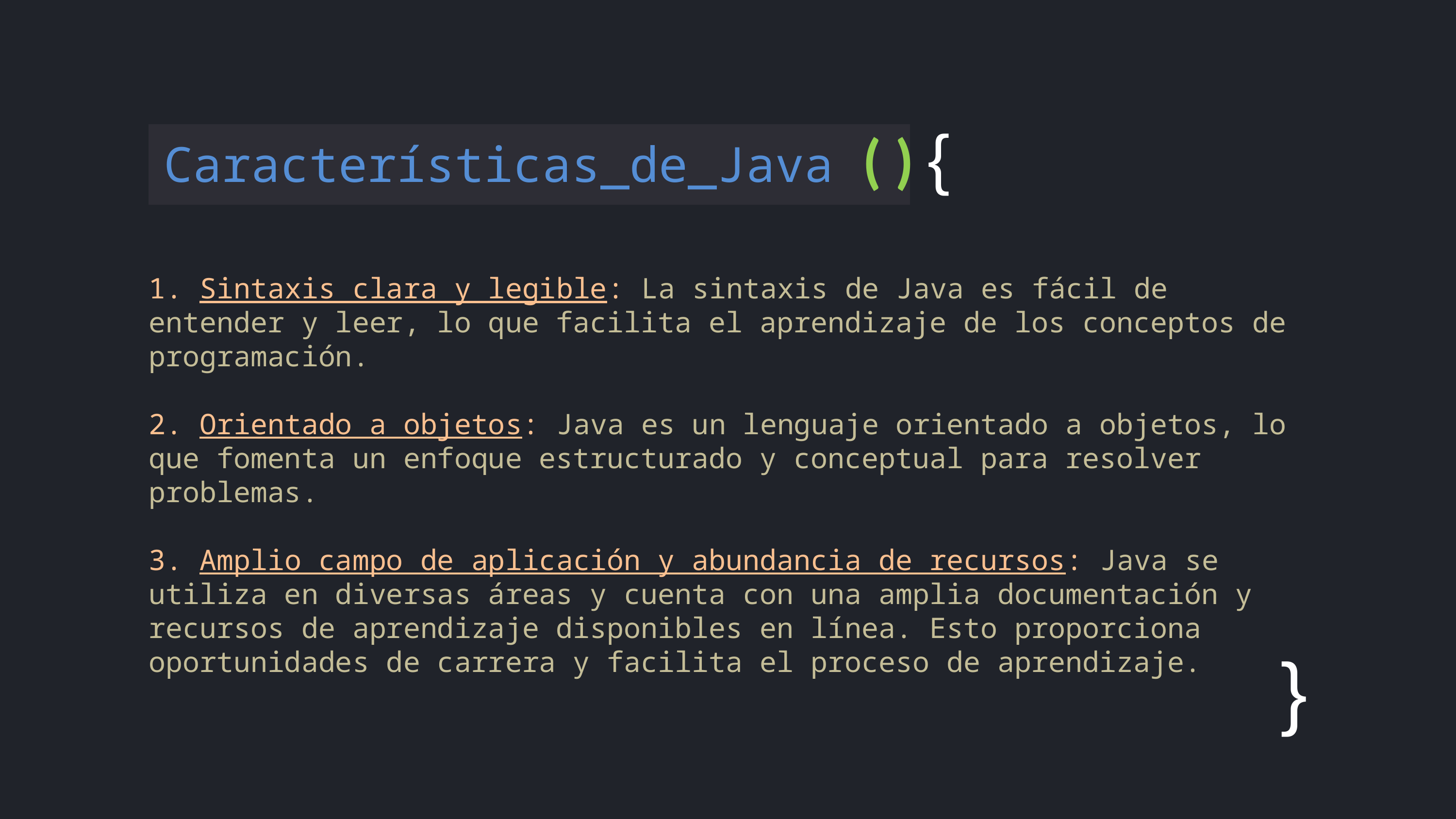

Características_de_Java ( ) {
1. Sintaxis clara y legible: La sintaxis de Java es fácil de entender y leer, lo que facilita el aprendizaje de los conceptos de programación.

2. Orientado a objetos: Java es un lenguaje orientado a objetos, lo que fomenta un enfoque estructurado y conceptual para resolver problemas.

3. Amplio campo de aplicación y abundancia de recursos: Java se utiliza en diversas áreas y cuenta con una amplia documentación y recursos de aprendizaje disponibles en línea. Esto proporciona oportunidades de carrera y facilita el proceso de aprendizaje.
}